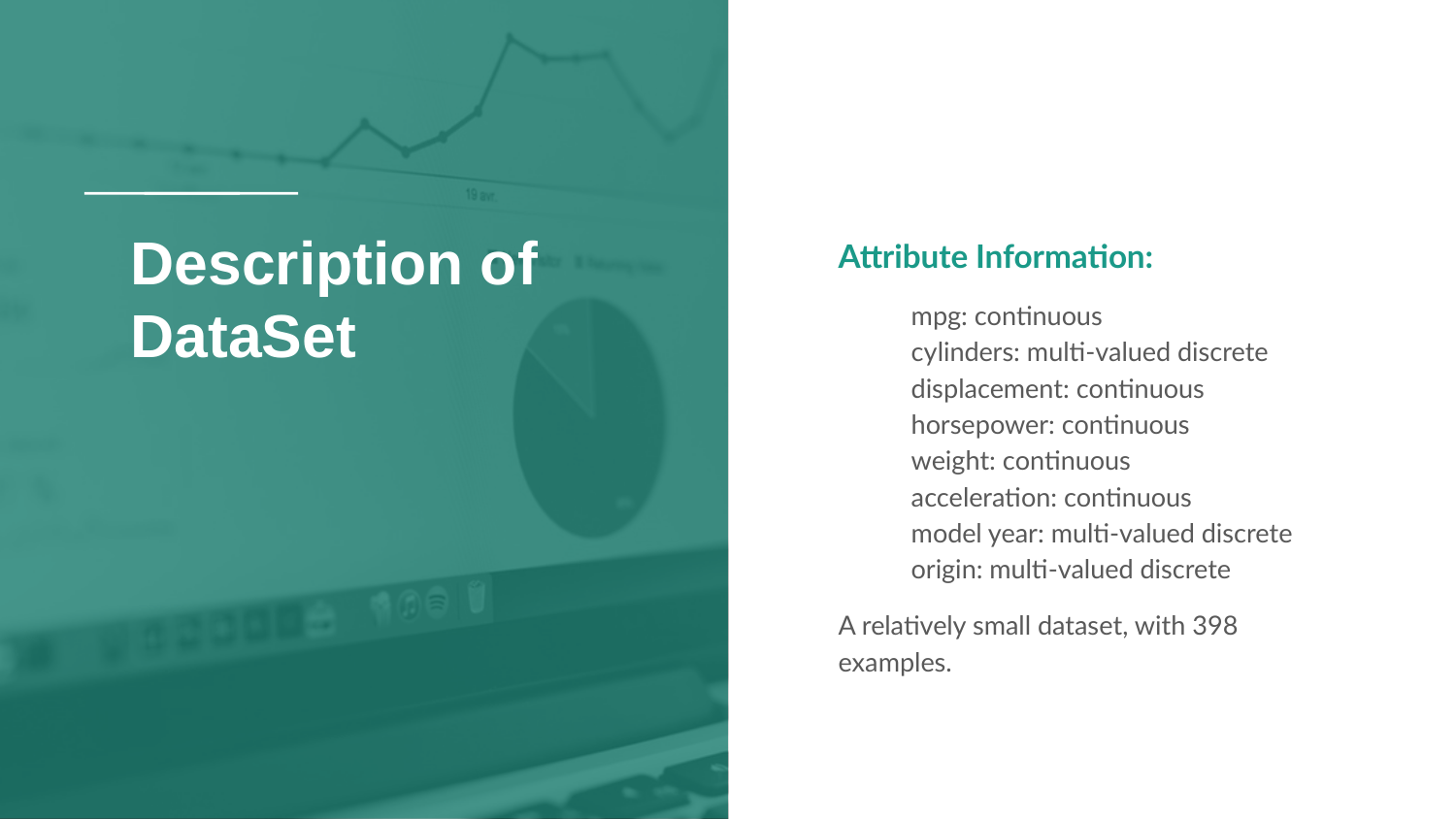

# Description of DataSet

Attribute Information:
mpg: continuous
cylinders: multi-valued discrete
displacement: continuous
horsepower: continuous
weight: continuous
acceleration: continuous
model year: multi-valued discrete
origin: multi-valued discrete
A relatively small dataset, with 398 examples.